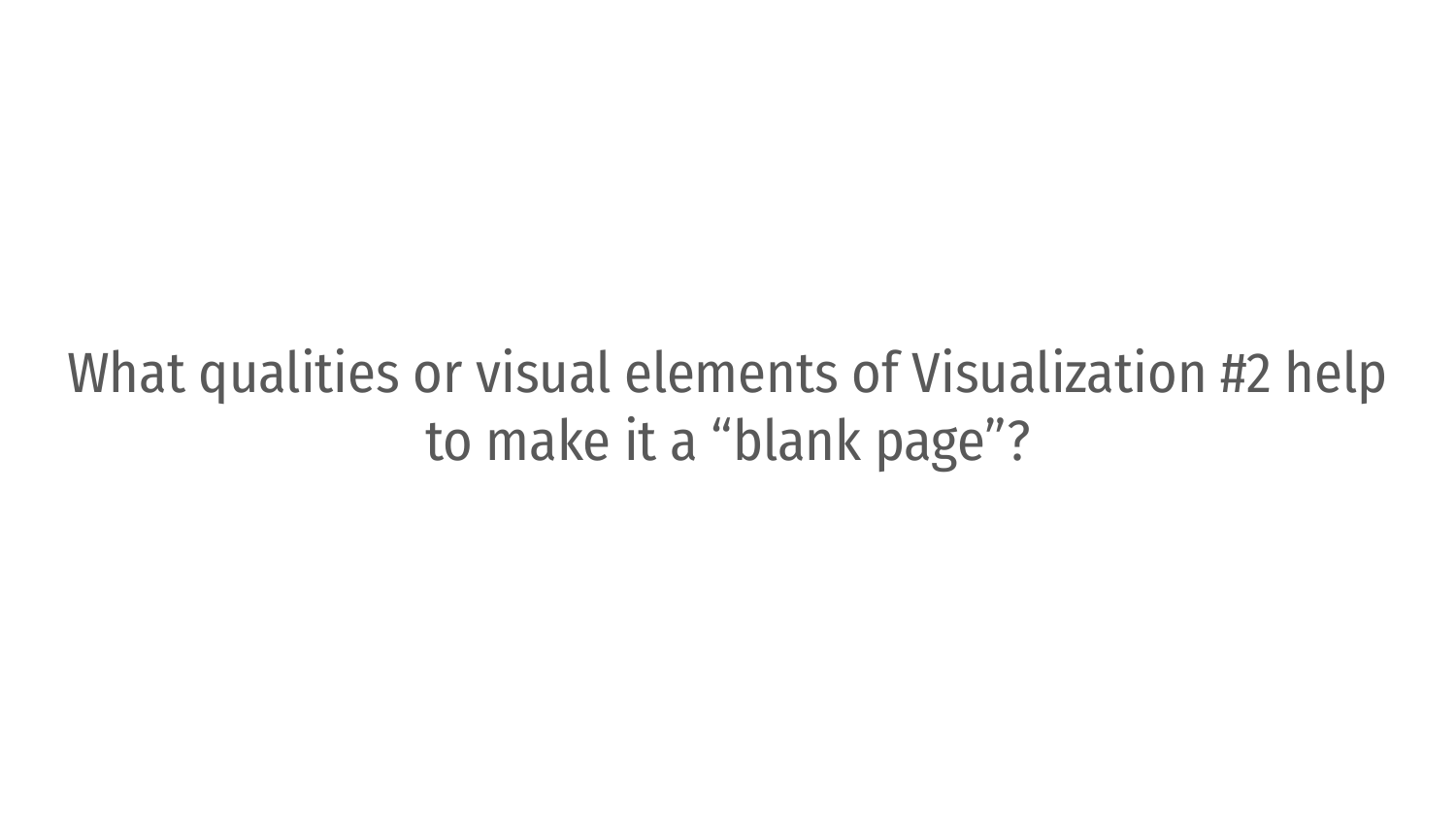

# What qualities or visual elements of Visualization #2 help to make it a “blank page”?